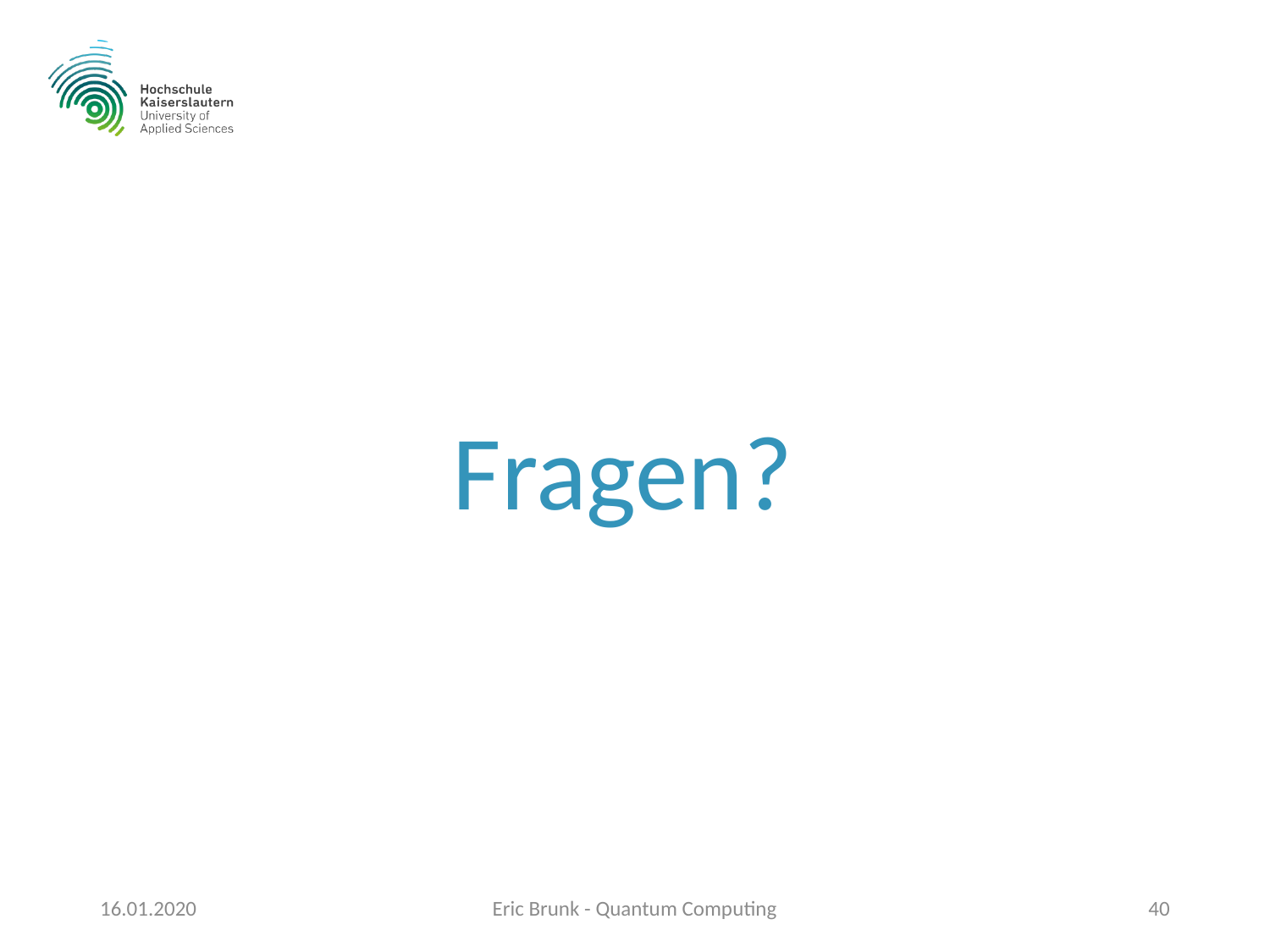

# Fragen?
16.01.2020
Eric Brunk - Quantum Computing
40